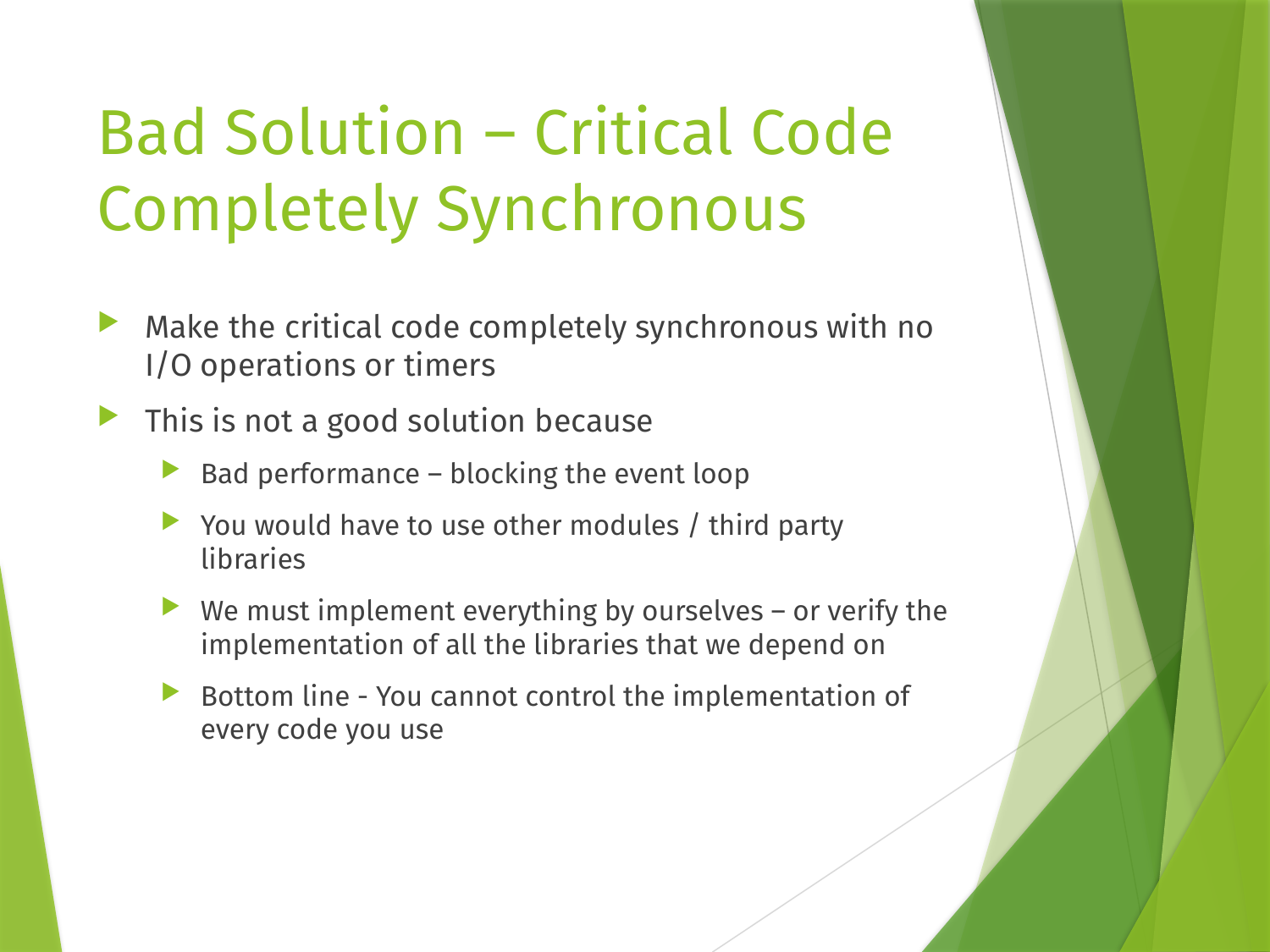

# Bad Solution – Critical Code Completely Synchronous
Make the critical code completely synchronous with no I/O operations or timers
This is not a good solution because
Bad performance – blocking the event loop
You would have to use other modules / third party libraries
We must implement everything by ourselves – or verify the implementation of all the libraries that we depend on
Bottom line - You cannot control the implementation of every code you use